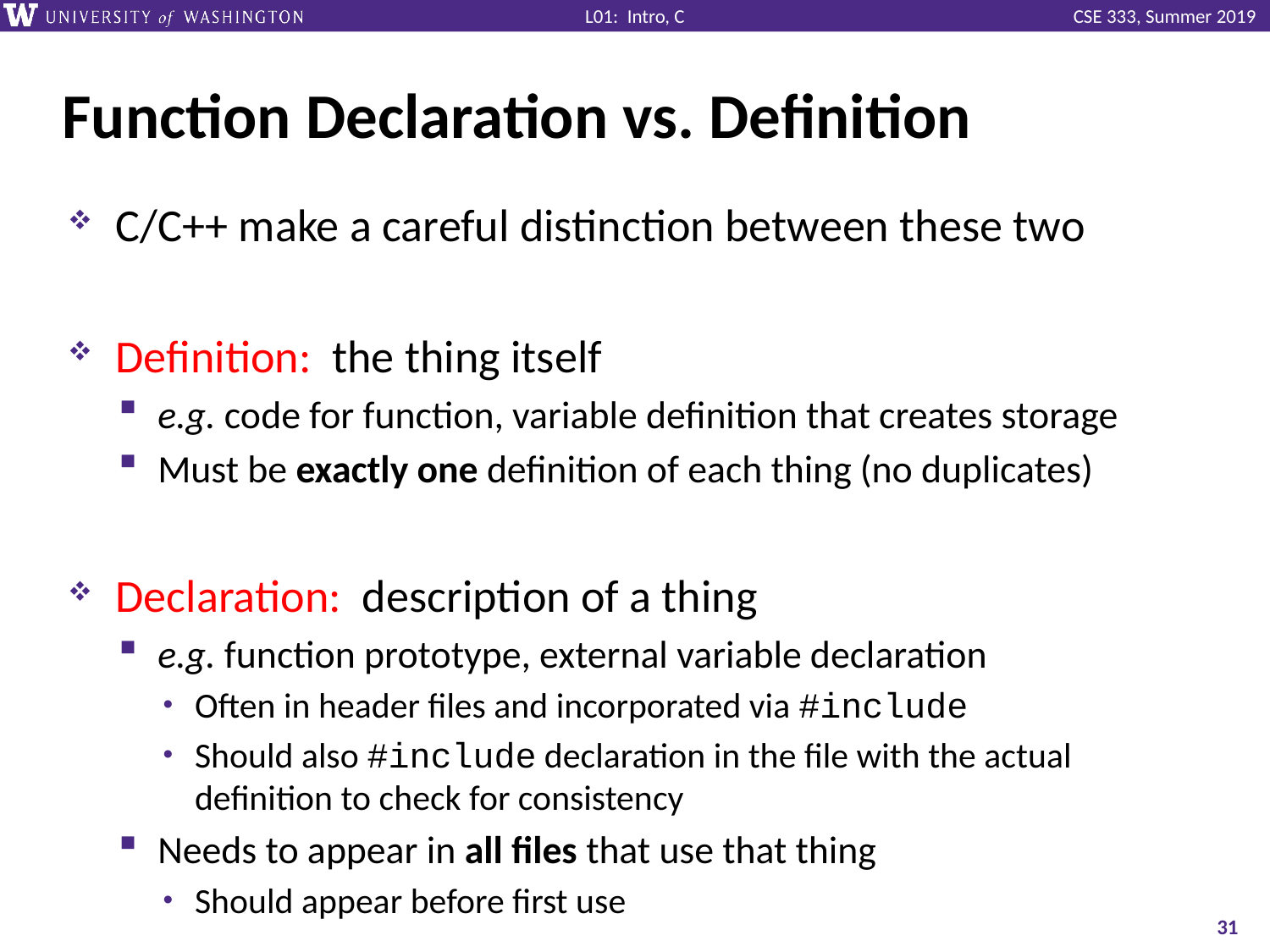

# Function Declaration vs. Definition
C/C++ make a careful distinction between these two

Definition:  the thing itself
e.g. code for function, variable definition that creates storage
Must be exactly one definition of each thing (no duplicates)

Declaration:  description of a thing
e.g. function prototype, external variable declaration
Often in header files and incorporated via #include
Should also #include declaration in the file with the actual definition to check for consistency
Needs to appear in all files that use that thing
Should appear before first use
31